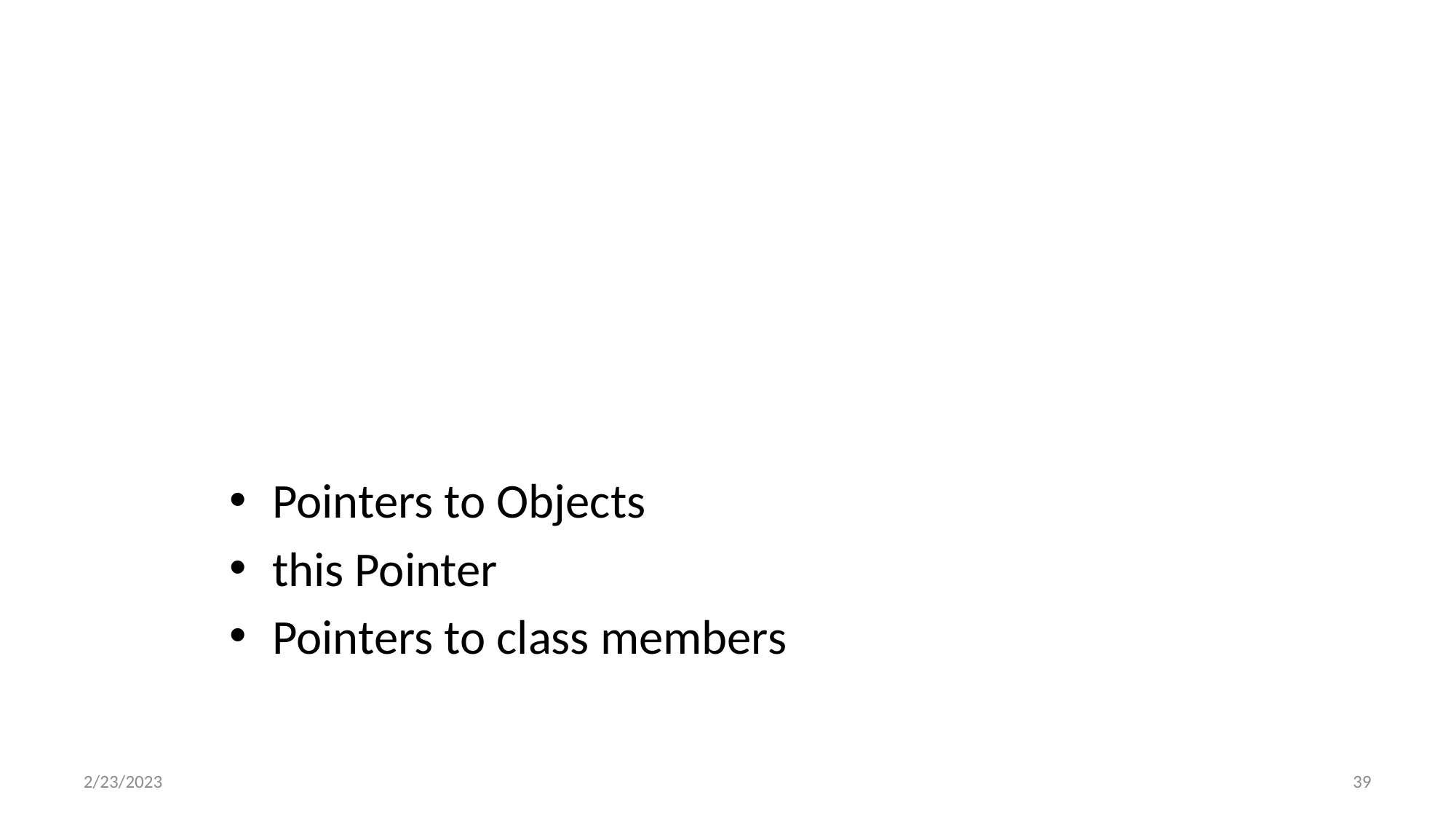

Pointers to Objects
this Pointer
Pointers to class members
2/23/2023
39